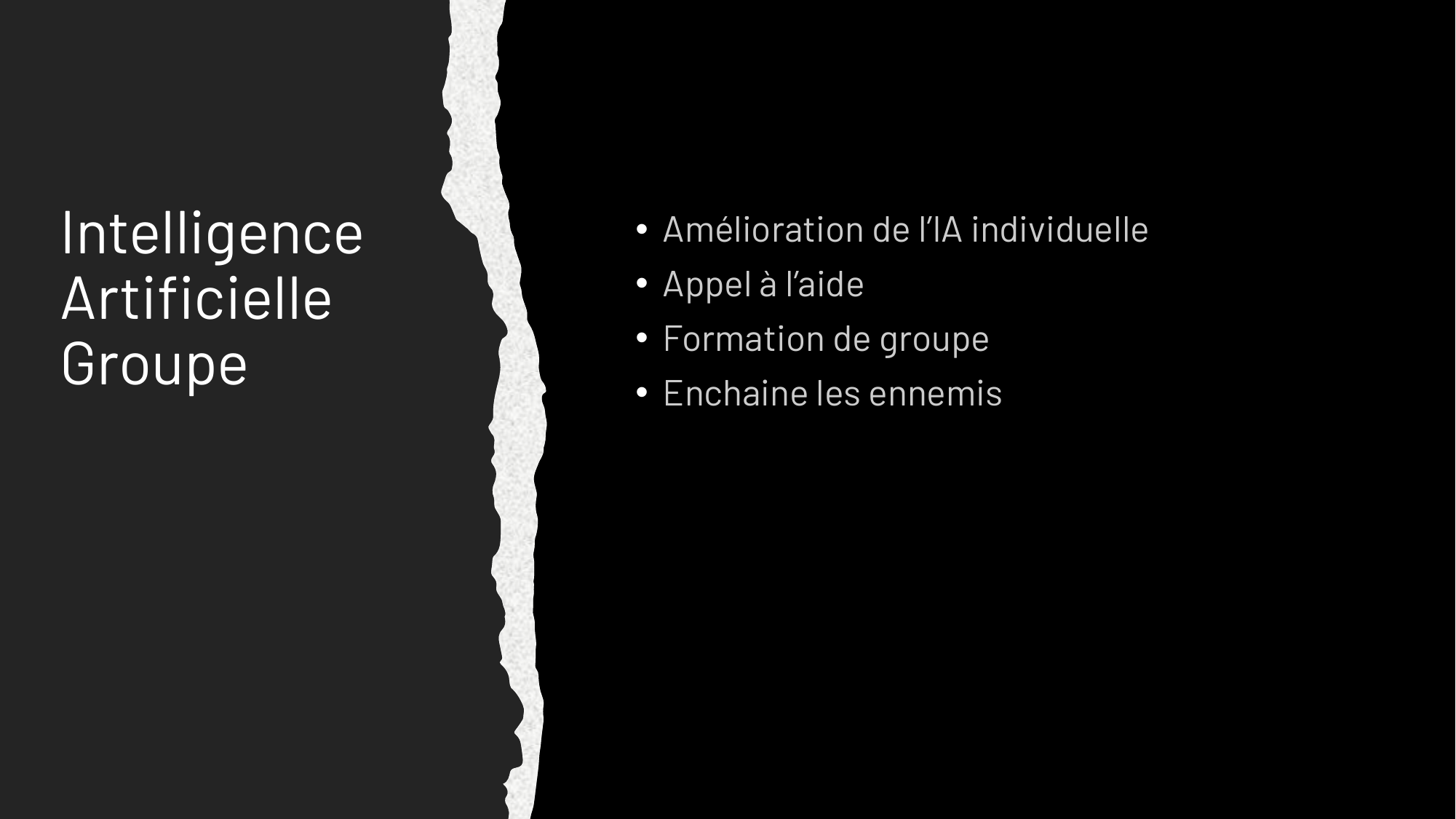

# Intelligence Artificielle Groupe
Amélioration de l’IA individuelle
Appel à l’aide
Formation de groupe
Enchaine les ennemis